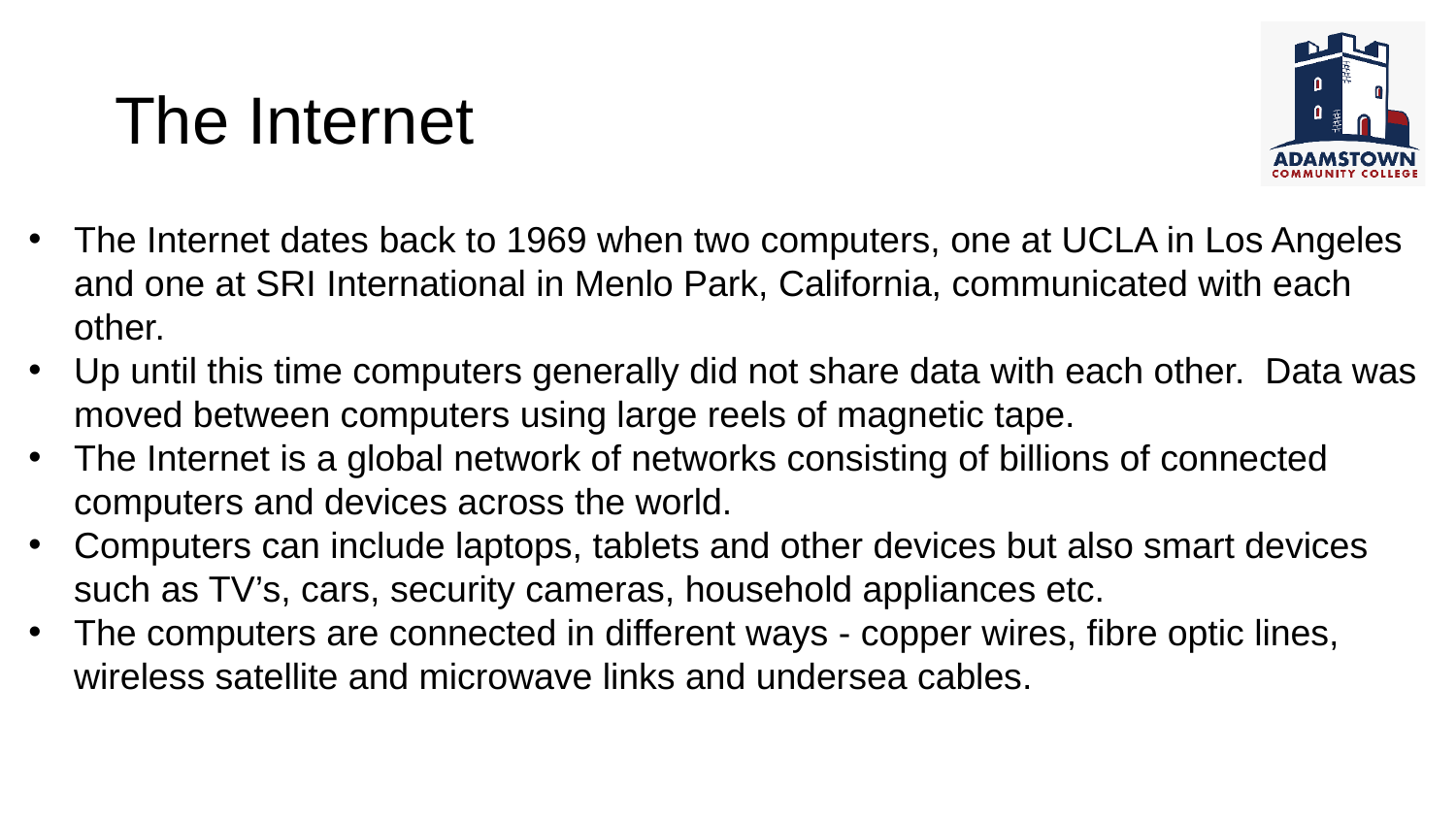

# The Internet
The Internet dates back to 1969 when two computers, one at UCLA in Los Angeles and one at SRI International in Menlo Park, California, communicated with each other.
Up until this time computers generally did not share data with each other.  Data was moved between computers using large reels of magnetic tape.
The Internet is a global network of networks consisting of billions of connected computers and devices across the world.
Computers can include laptops, tablets and other devices but also smart devices such as TV’s, cars, security cameras, household appliances etc.
The computers are connected in different ways - copper wires, fibre optic lines, wireless satellite and microwave links and undersea cables.